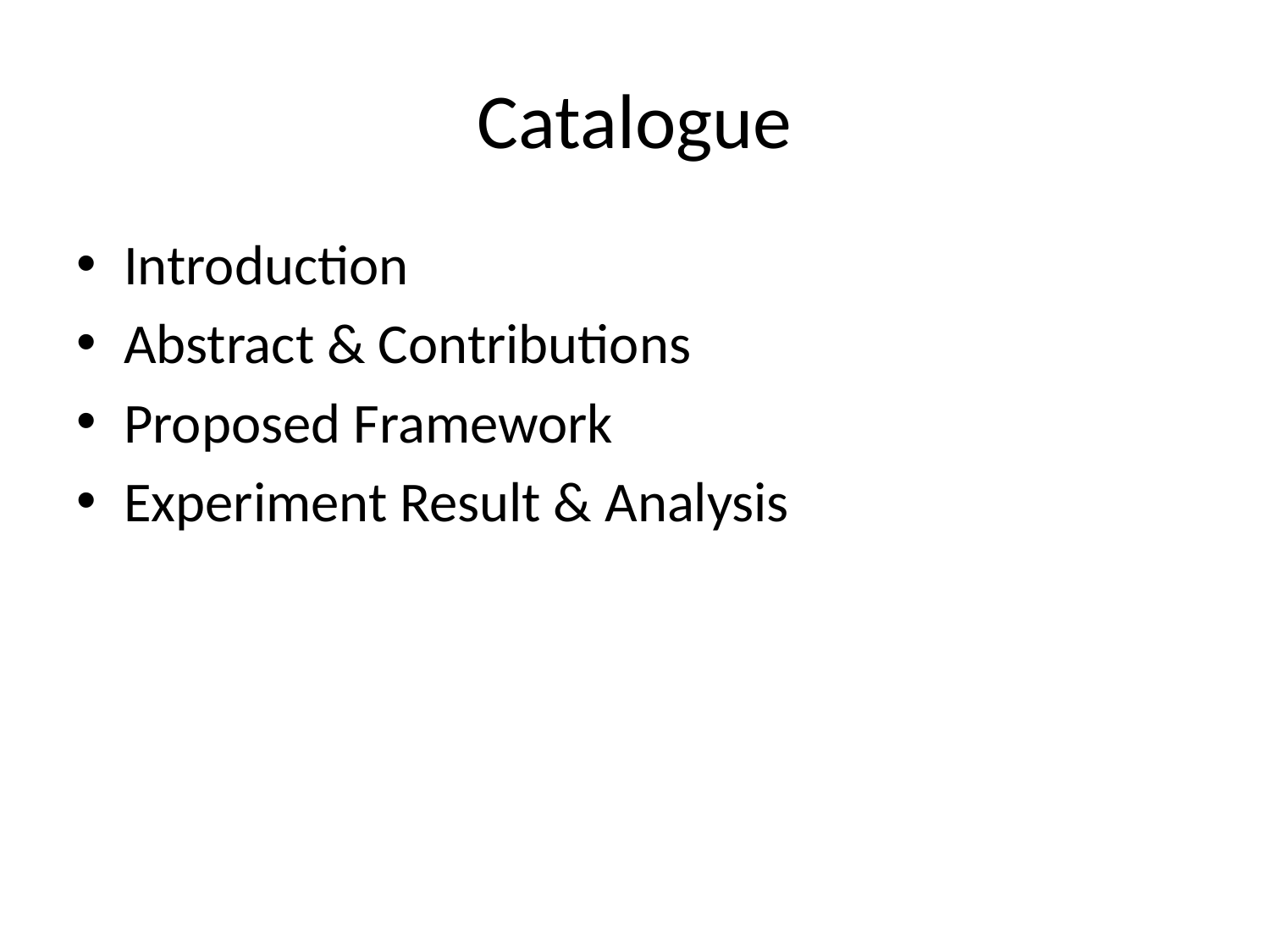

# Catalogue
Introduction
Abstract & Contributions
Proposed Framework
Experiment Result & Analysis